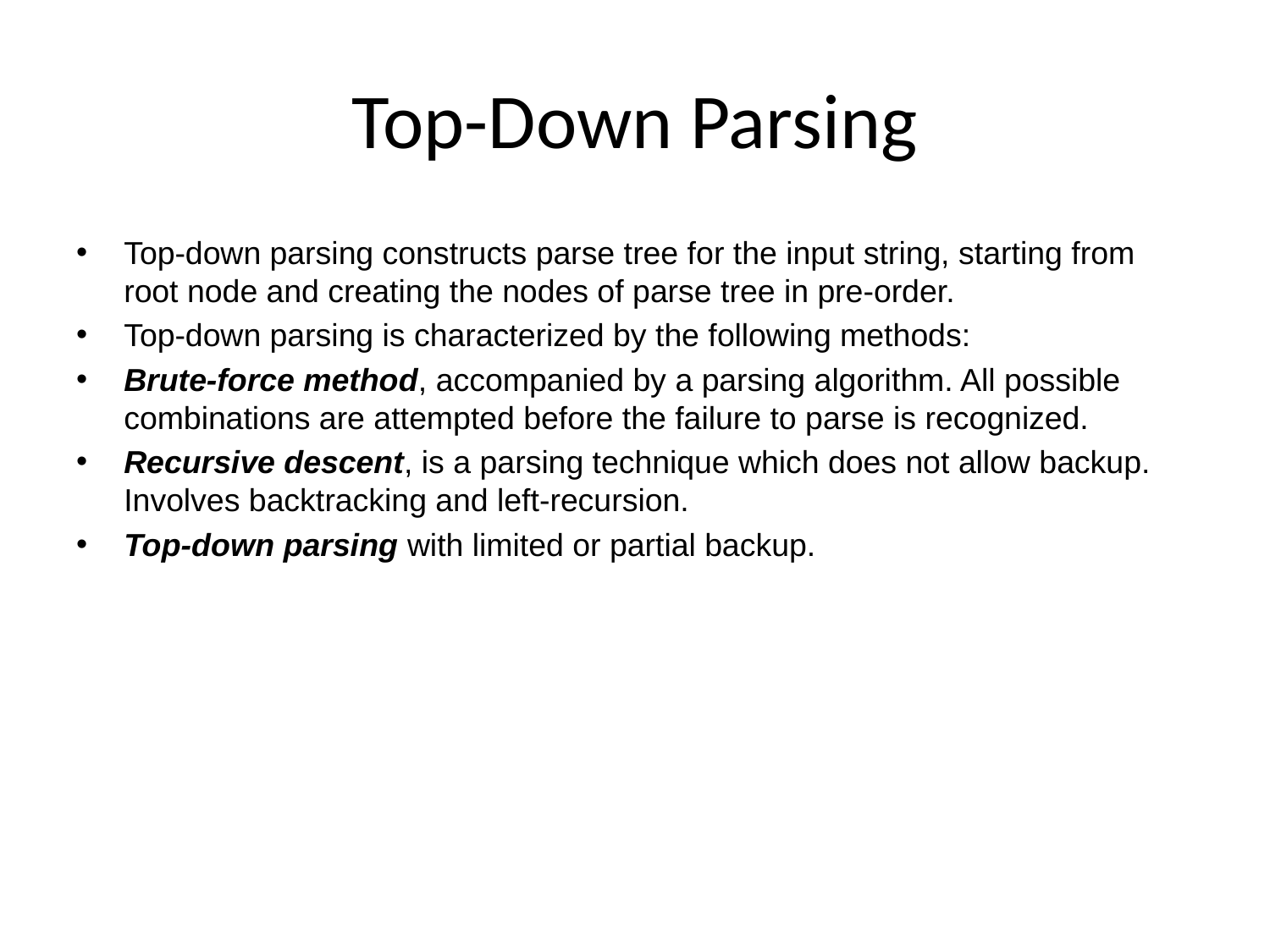

# Top-Down Parsing
Top-down parsing constructs parse tree for the input string, starting from root node and creating the nodes of parse tree in pre-order.
Top-down parsing is characterized by the following methods:
Brute-force method, accompanied by a parsing algorithm. All possible combinations are attempted before the failure to parse is recognized.
Recursive descent, is a parsing technique which does not allow backup. Involves backtracking and left-recursion.
Top-down parsing with limited or partial backup.